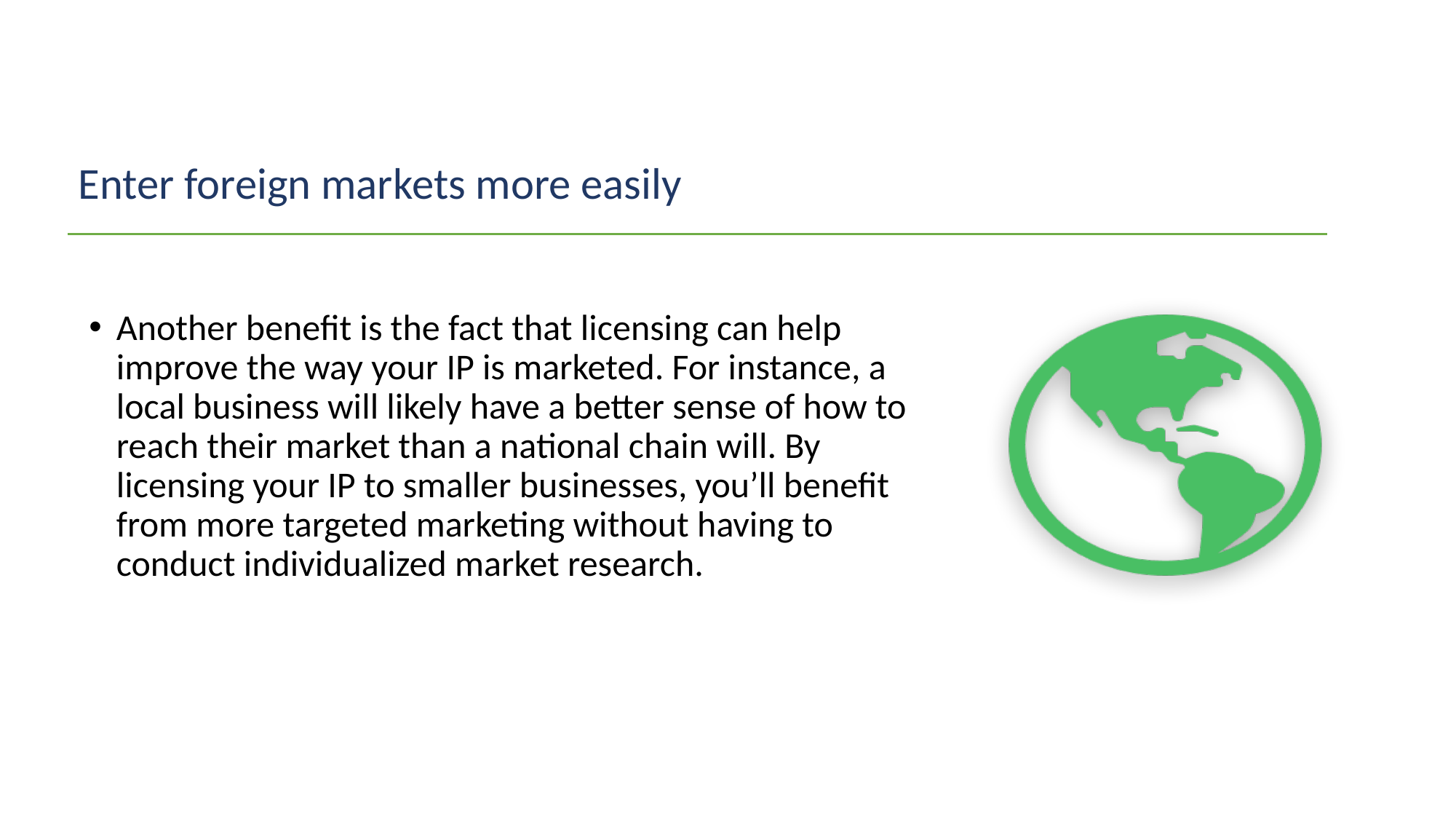

# Enter foreign markets more easily

Another benefit is the fact that licensing can help improve the way your IP is marketed. For instance, a local business will likely have a better sense of how to reach their market than a national chain will. By licensing your IP to smaller businesses, you’ll benefit from more targeted marketing without having to conduct individualized market research.